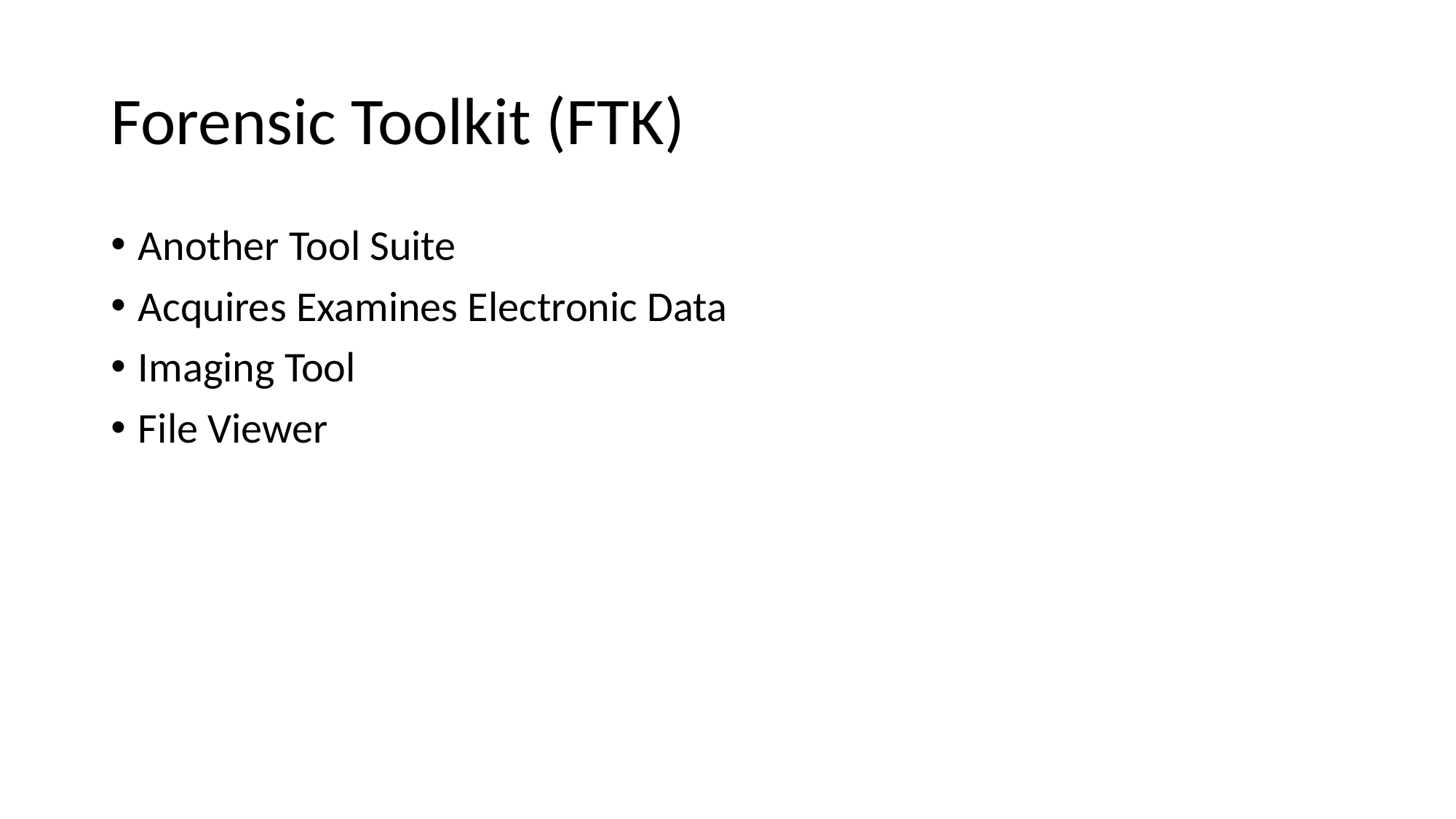

# Forensic Toolkit (FTK)
Another Tool Suite
Acquires Examines Electronic Data
Imaging Tool
File Viewer